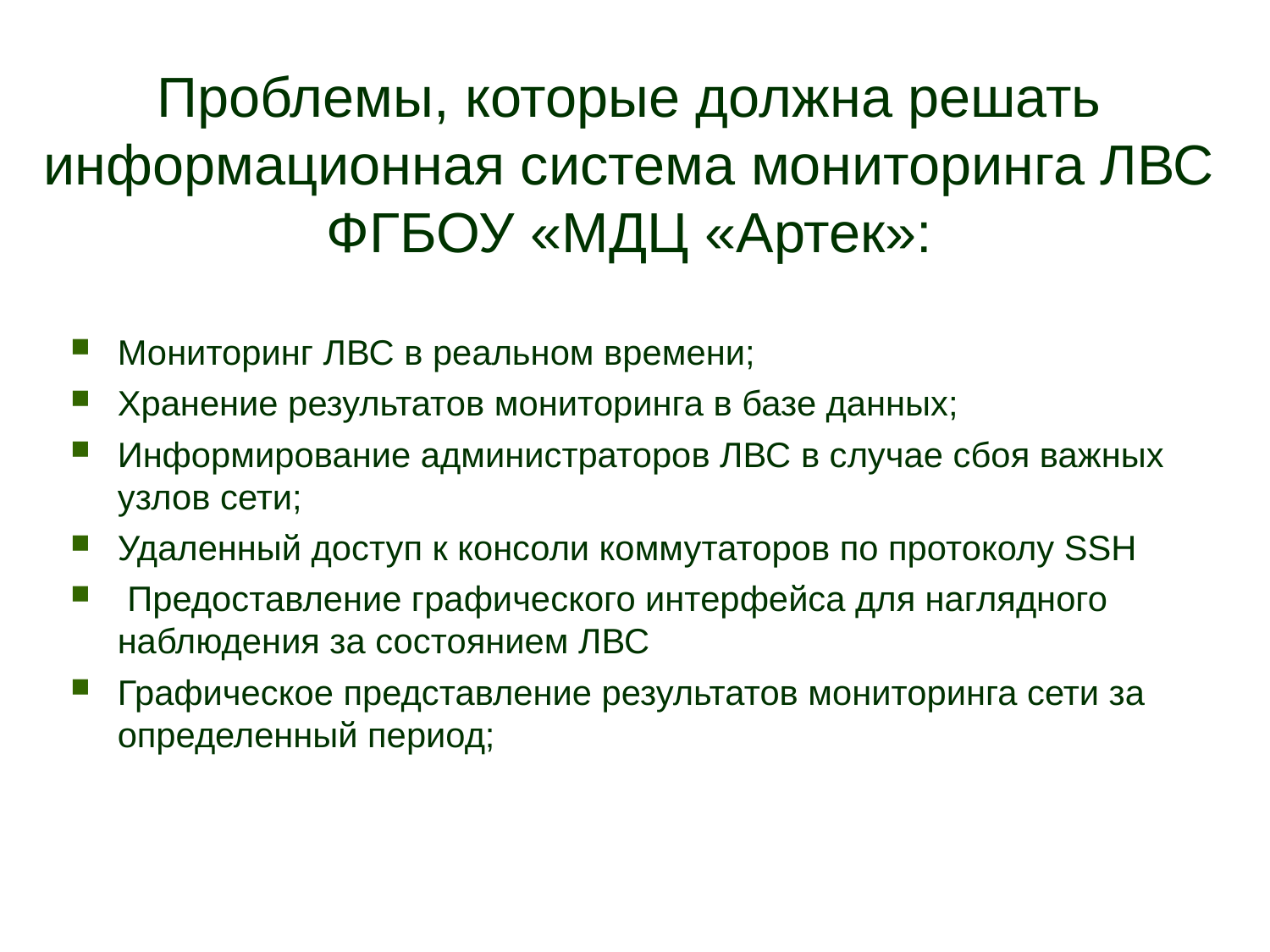

Проблемы, которые должна решать информационная система мониторинга ЛВС ФГБОУ «МДЦ «Артек»:
Мониторинг ЛВС в реальном времени;
Хранение результатов мониторинга в базе данных;
Информирование администраторов ЛВС в случае сбоя важных узлов сети;
Удаленный доступ к консоли коммутаторов по протоколу SSH
 Предоставление графического интерфейса для наглядного наблюдения за состоянием ЛВС
Графическое представление результатов мониторинга сети за определенный период;